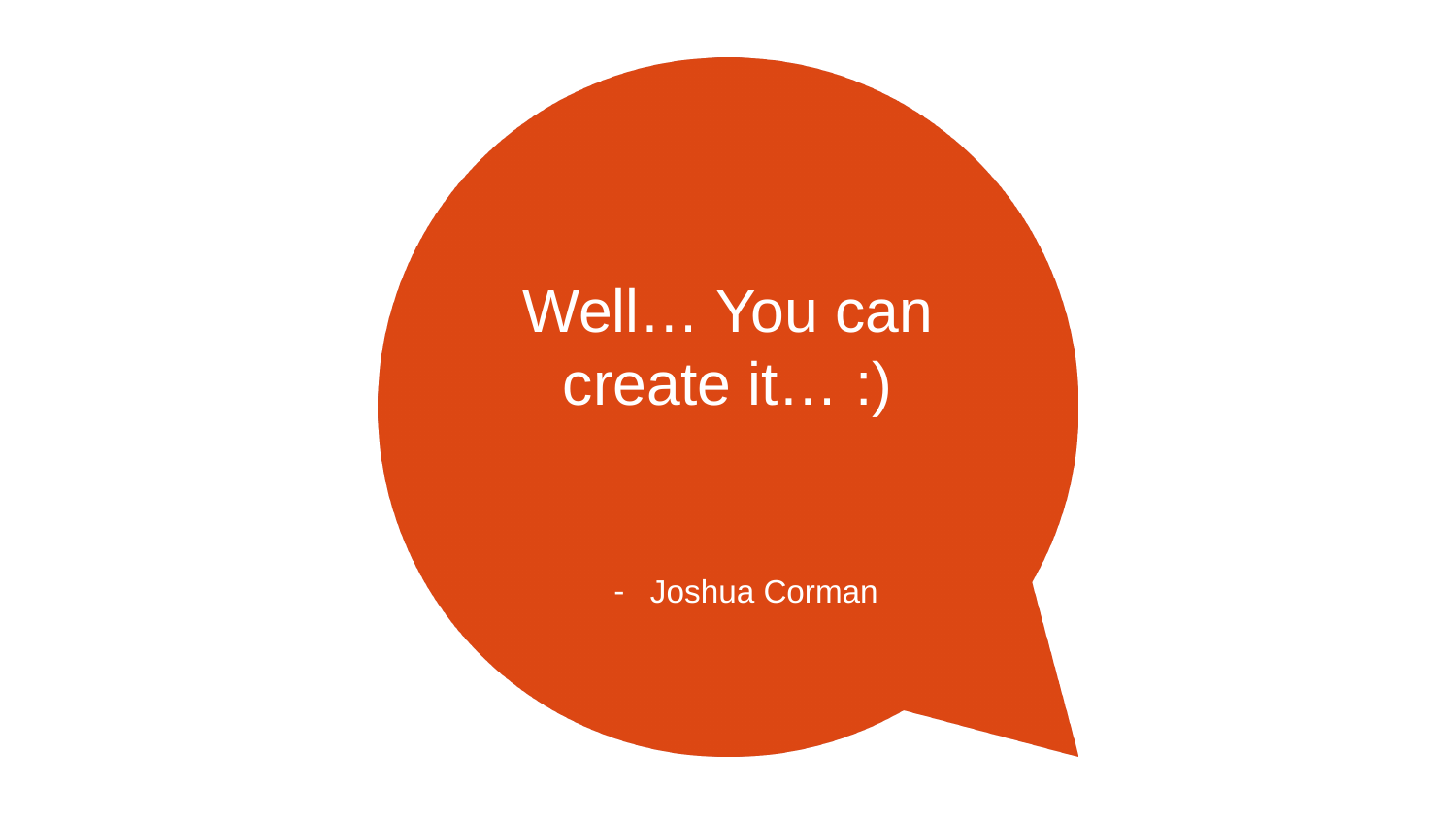

# Well… You can create it… :)
Joshua Corman